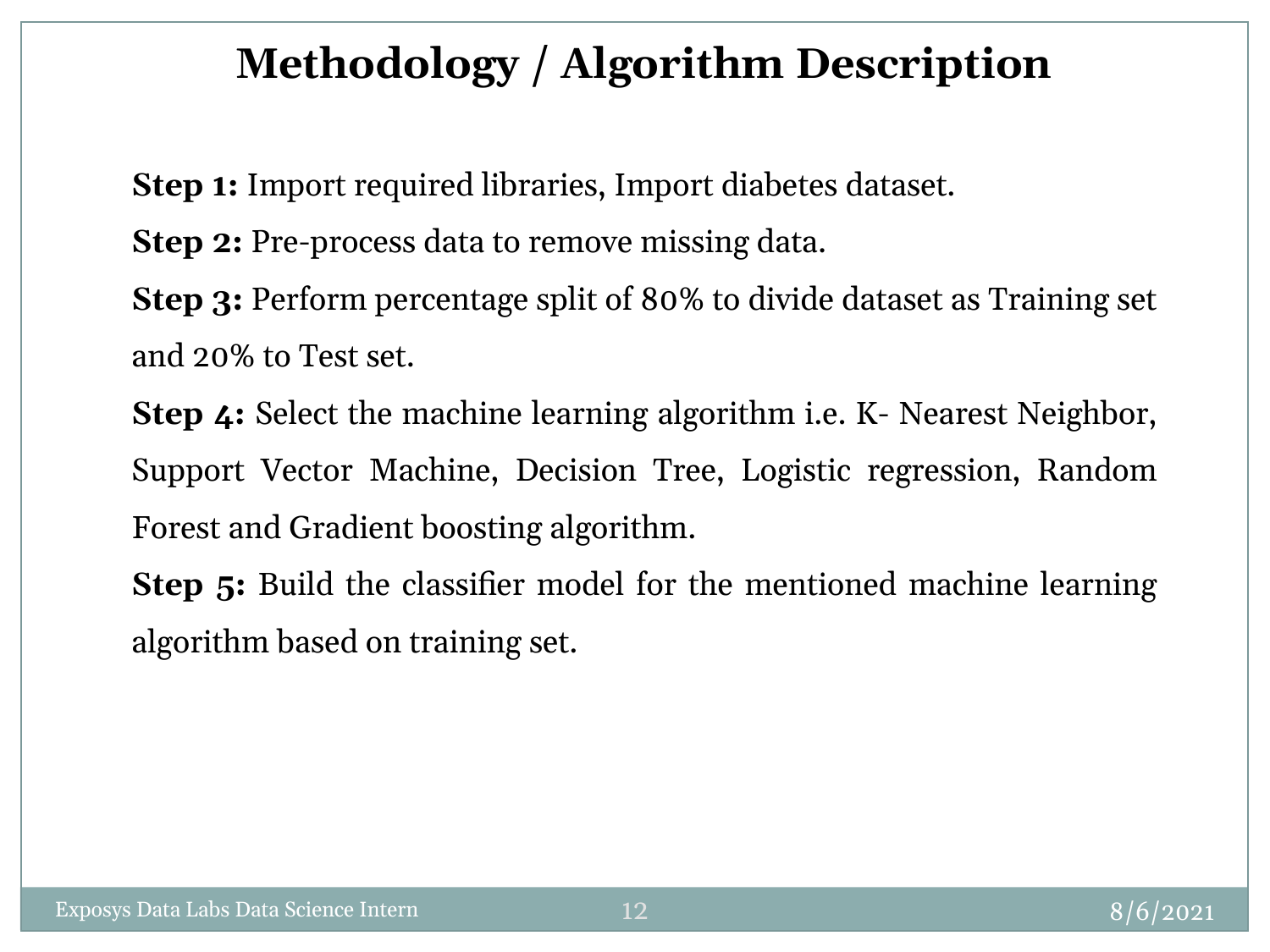

Methodology / Algorithm Description
Step 1: Import required libraries, Import diabetes dataset.
Step 2: Pre-process data to remove missing data.
Step 3: Perform percentage split of 80% to divide dataset as Training set and 20% to Test set.
Step 4: Select the machine learning algorithm i.e. K- Nearest Neighbor, Support Vector Machine, Decision Tree, Logistic regression, Random Forest and Gradient boosting algorithm.
Step 5: Build the classifier model for the mentioned machine learning algorithm based on training set.
12
8/6/2021
Exposys Data Labs Data Science Intern